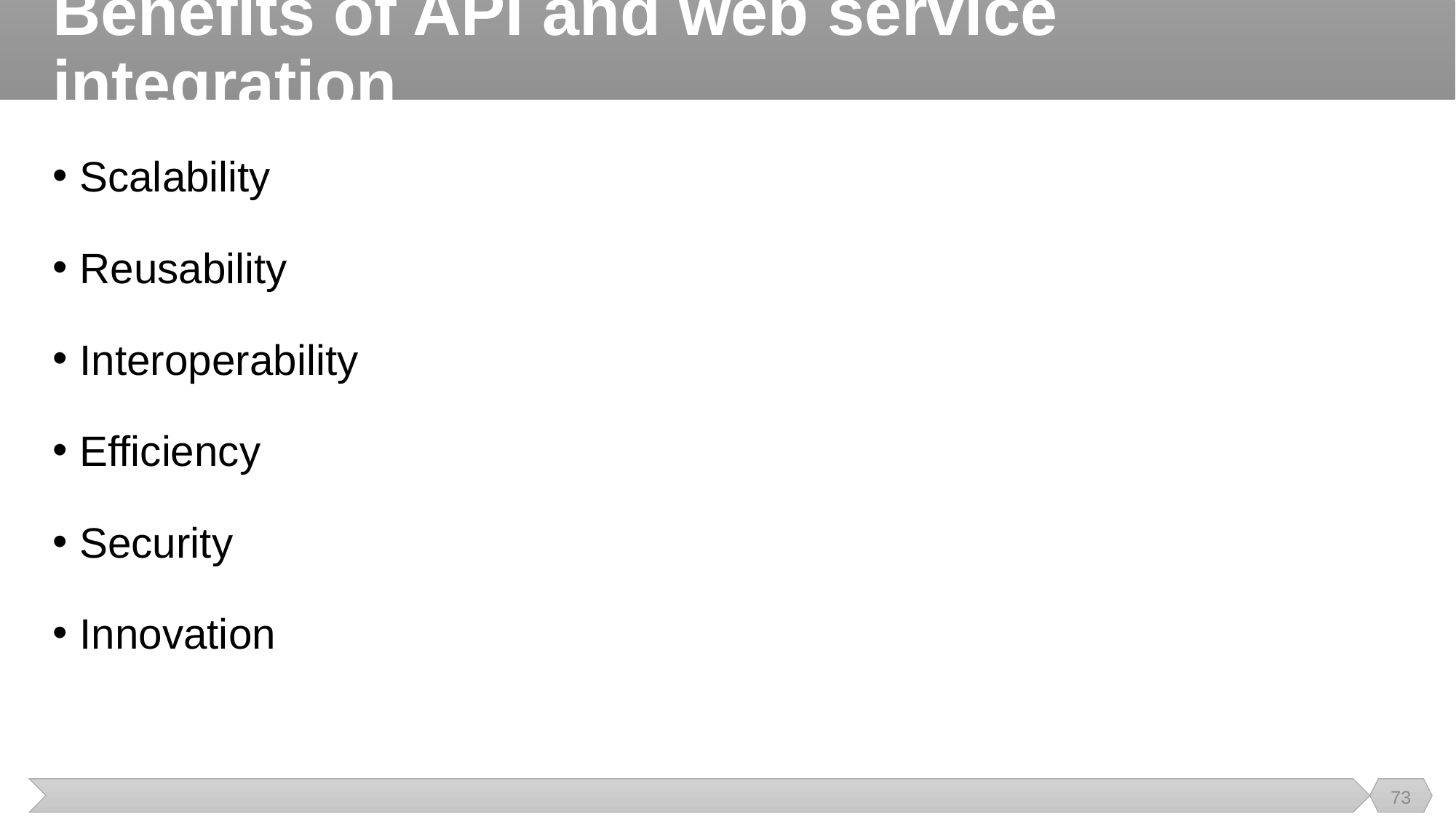

# Benefits of API and web service integration
Scalability
Reusability
Interoperability
Efficiency
Security
Innovation
73